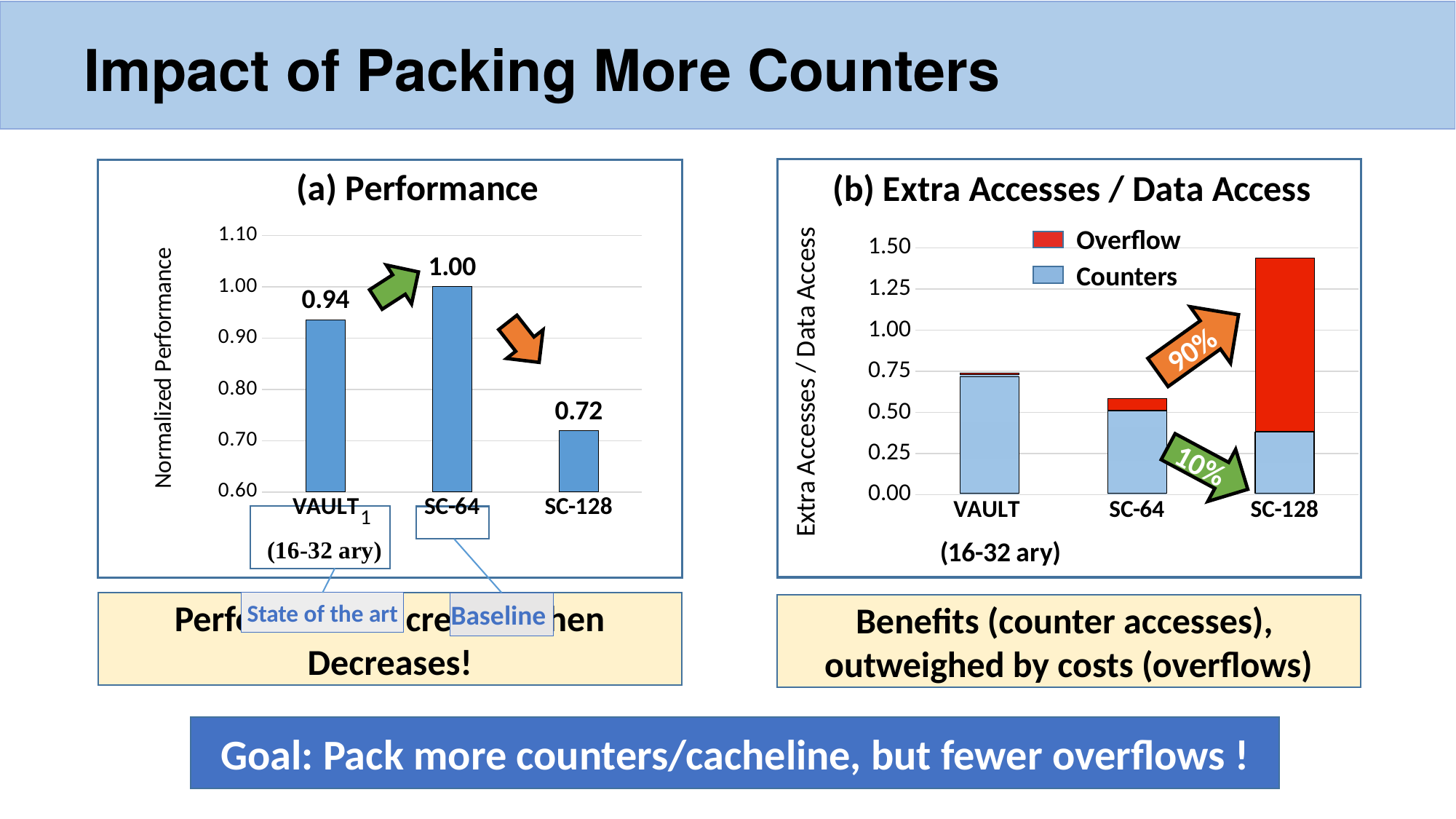

# Impact of Packing More Counters

### Chart: (b) Extra Accesses / Data Access

| Category | Ctr-Encryption | Ctr-Tree-1 | Ctr-Tree-2 | Ctr-Tree-3 & Up | Overflows |
|---|---|---|---|---|---|
| VAULT  | 0.213 | 0.225 | 0.221 | 0.069 | 0.011 |
| SC-64 | 0.203 | 0.212 | 0.095 | 0.0 | 0.074 |
| SC-128 | 0.193 | 0.19 | 0.001 | 0.0 | 1.053 |

### Chart: (a) Performance

| Category | Performance |
|---|---|
| VAULT | 0.936 |
| SC-64 | 1.0 |
| SC-128 | 0.72 |

Overflow

Counters

90%

10%
1

State of the art
Baseline
Performance Increases, then Decreases!
Benefits (counter accesses),
outweighed by costs (overflows)
Goal: Pack more counters/cacheline, but fewer overflows !
1. VAULT - Taassori et al., ASPLOS, 2018.